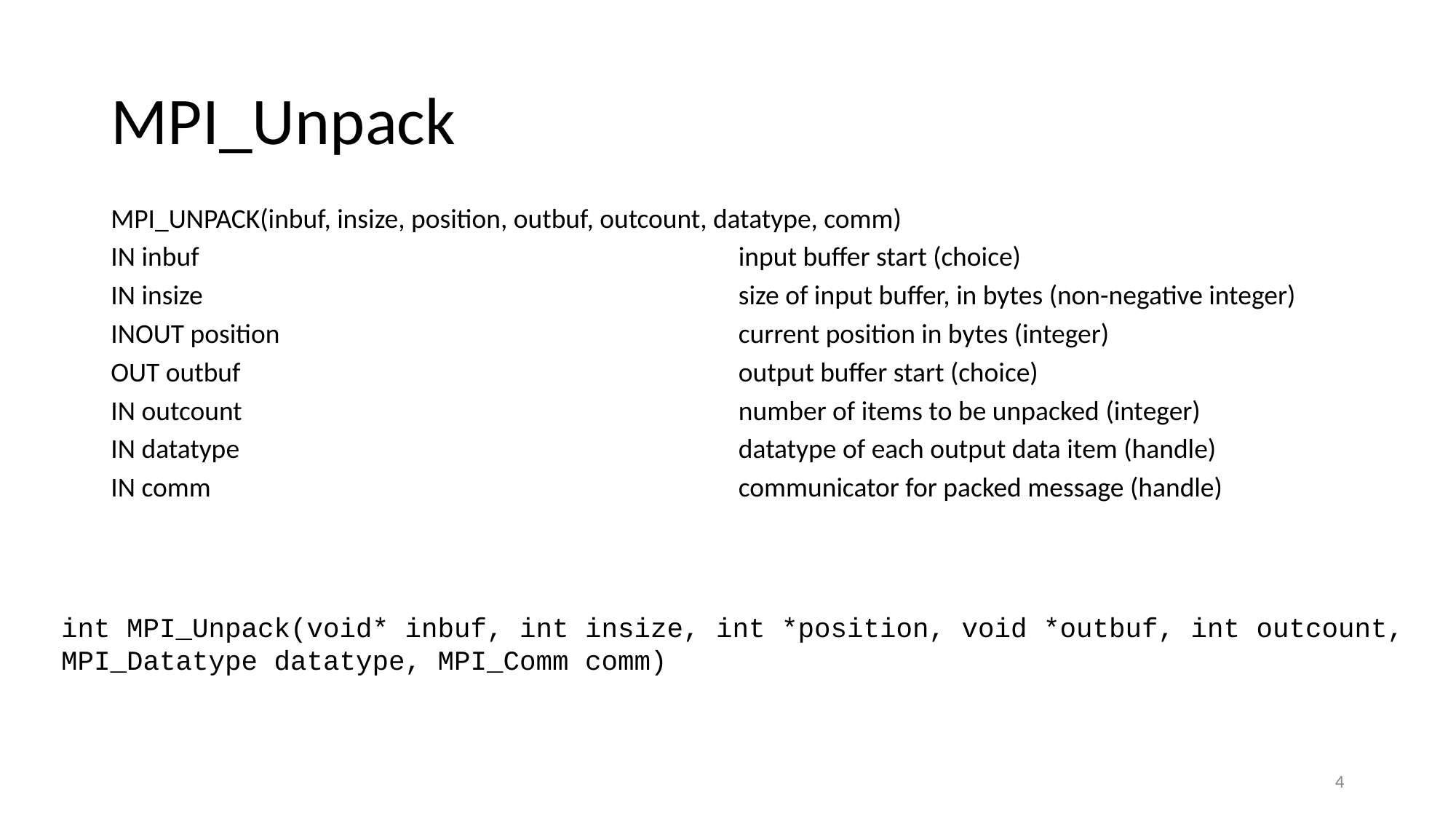

# MPI_Unpack
| MPI\_UNPACK(inbuf, insize, position, outbuf, outcount, datatype, comm) |  |
| --- | --- |
| IN inbuf | input buffer start (choice) |
| IN insize | size of input buffer, in bytes (non-negative integer) |
| INOUT position | current position in bytes (integer) |
| OUT outbuf | output buffer start (choice) |
| IN outcount | number of items to be unpacked (integer) |
| IN datatype | datatype of each output data item (handle) |
| IN comm | communicator for packed message (handle) |
int MPI_Unpack(void* inbuf, int insize, int *position, void *outbuf, int outcount, MPI_Datatype datatype, MPI_Comm comm)
4